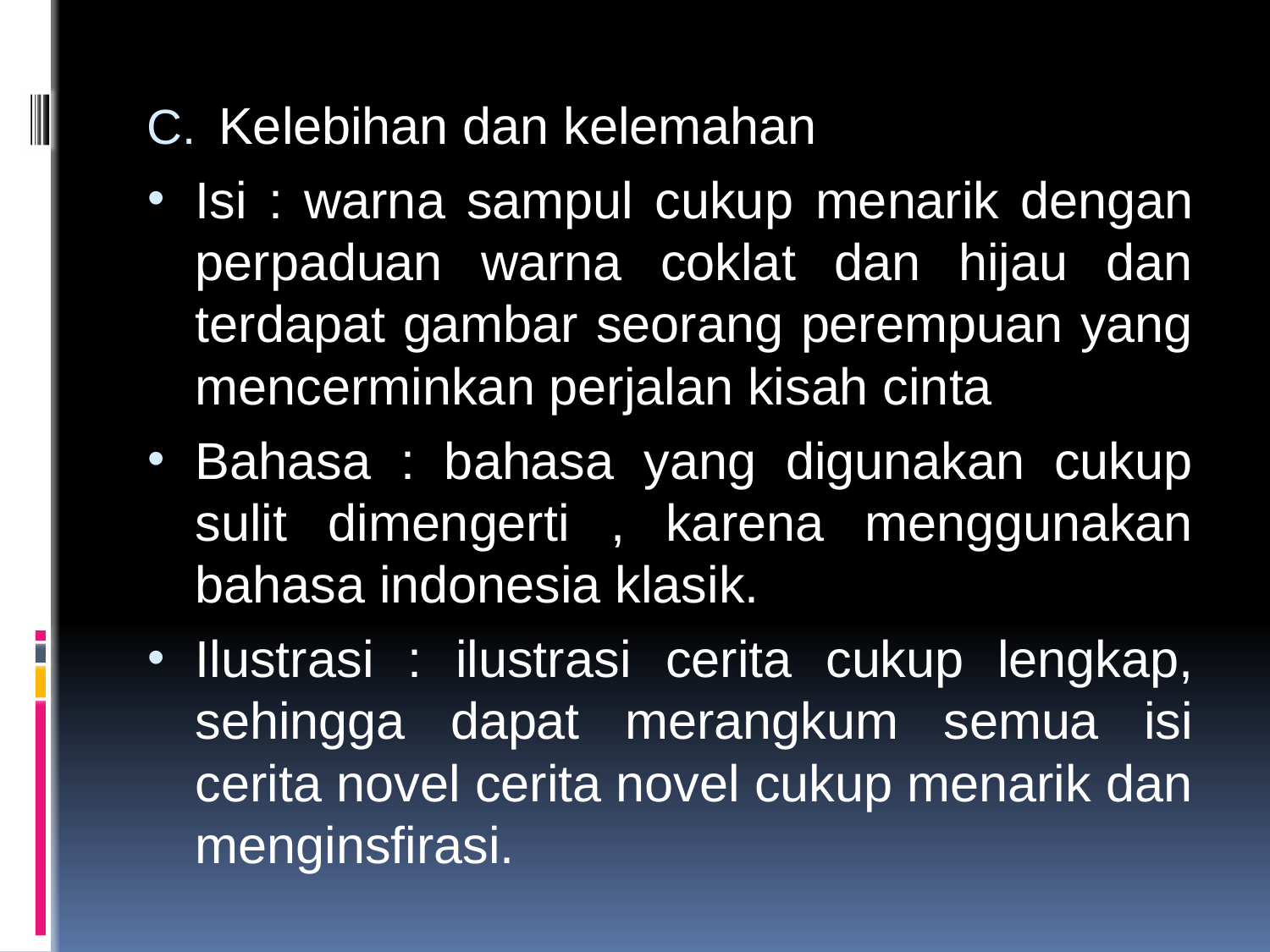

Kelebihan dan kelemahan
Isi : warna sampul cukup menarik dengan perpaduan warna coklat dan hijau dan terdapat gambar seorang perempuan yang mencerminkan perjalan kisah cinta
Bahasa : bahasa yang digunakan cukup sulit dimengerti , karena menggunakan bahasa indonesia klasik.
Ilustrasi : ilustrasi cerita cukup lengkap, sehingga dapat merangkum semua isi cerita novel cerita novel cukup menarik dan menginsfirasi.